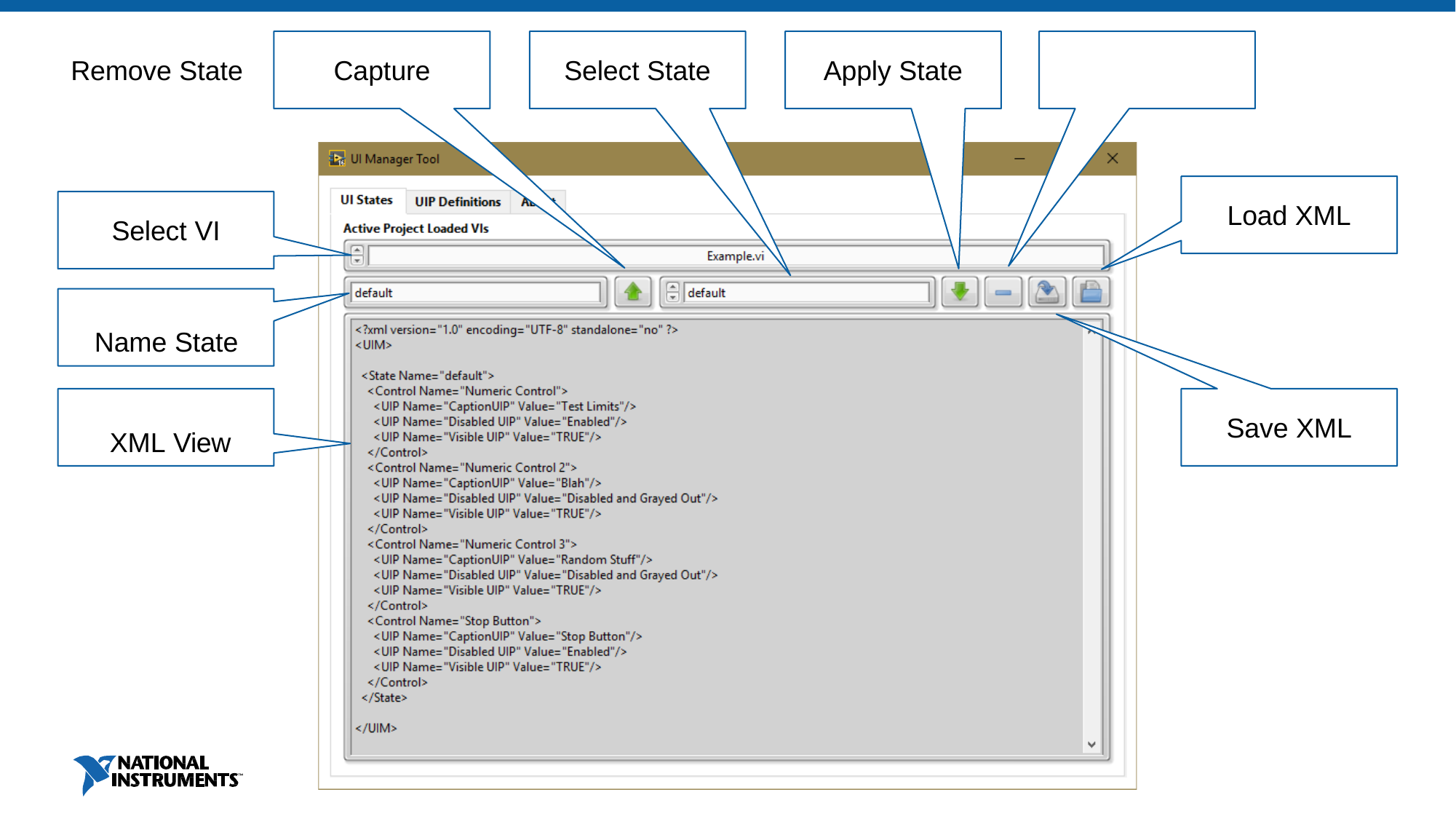

# Remove State
Capture
Select State
Apply State

Load XML
Select VI
Name State  XML View

Save XML